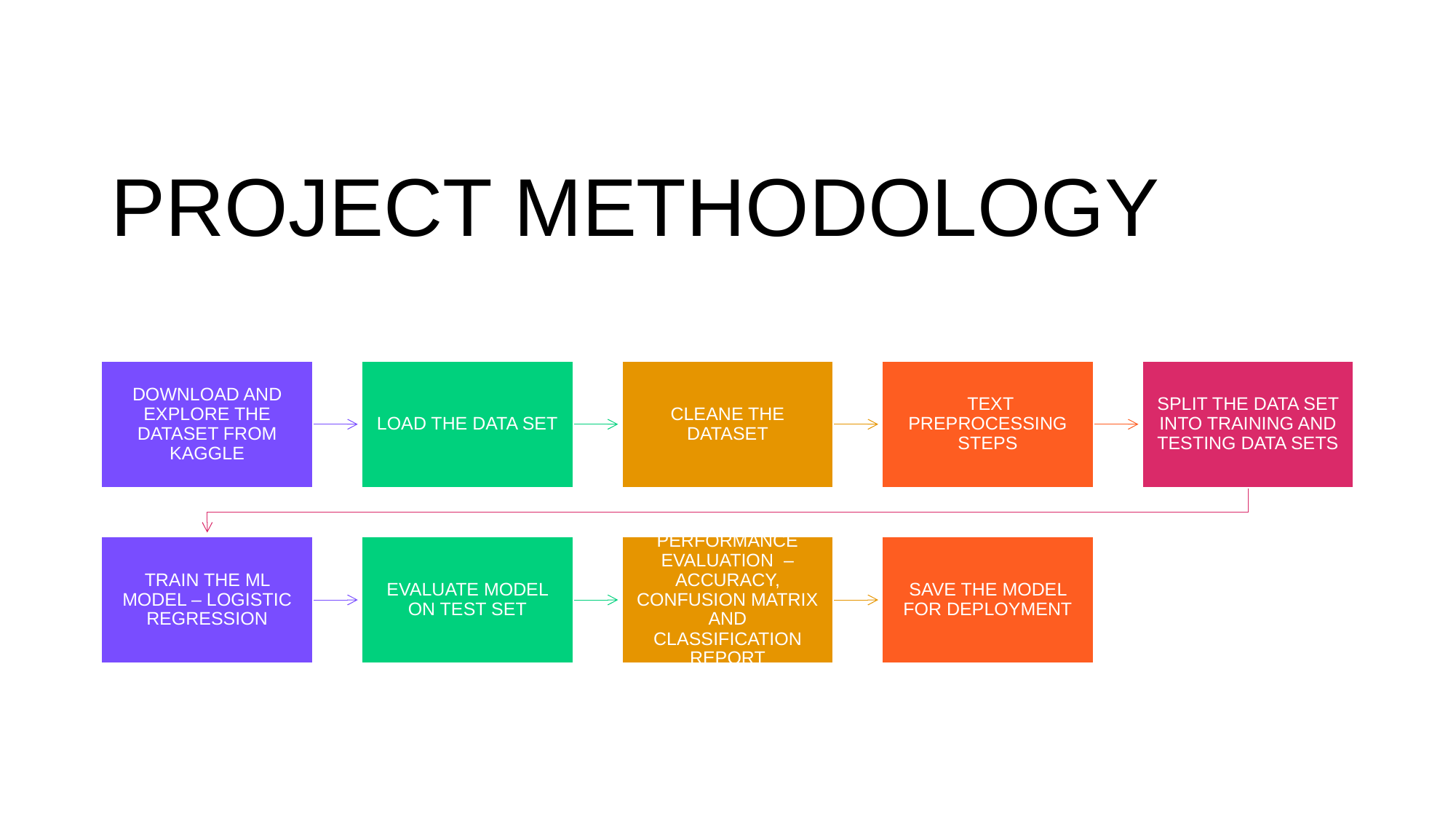

# PROJECT METHODOLOGY

DOWNLOAD AND EXPLORE THE DATASET FROM KAGGLE

LOAD THE DATA SET

CLEANE THE DATASET

 TEXT PREPROCESSING STEPS

SPLIT THE DATA SET INTO TRAINING AND TESTING DATA SETS

TRAIN THE ML MODEL – LOGISTIC REGRESSION

EVALUATE MODEL ON TEST SET

PERFORMANCE EVALUATION  – ACCURACY, CONFUSION MATRIX AND CLASSIFICATION REPORT
SAVE THE MODEL FOR DEPLOYMENT